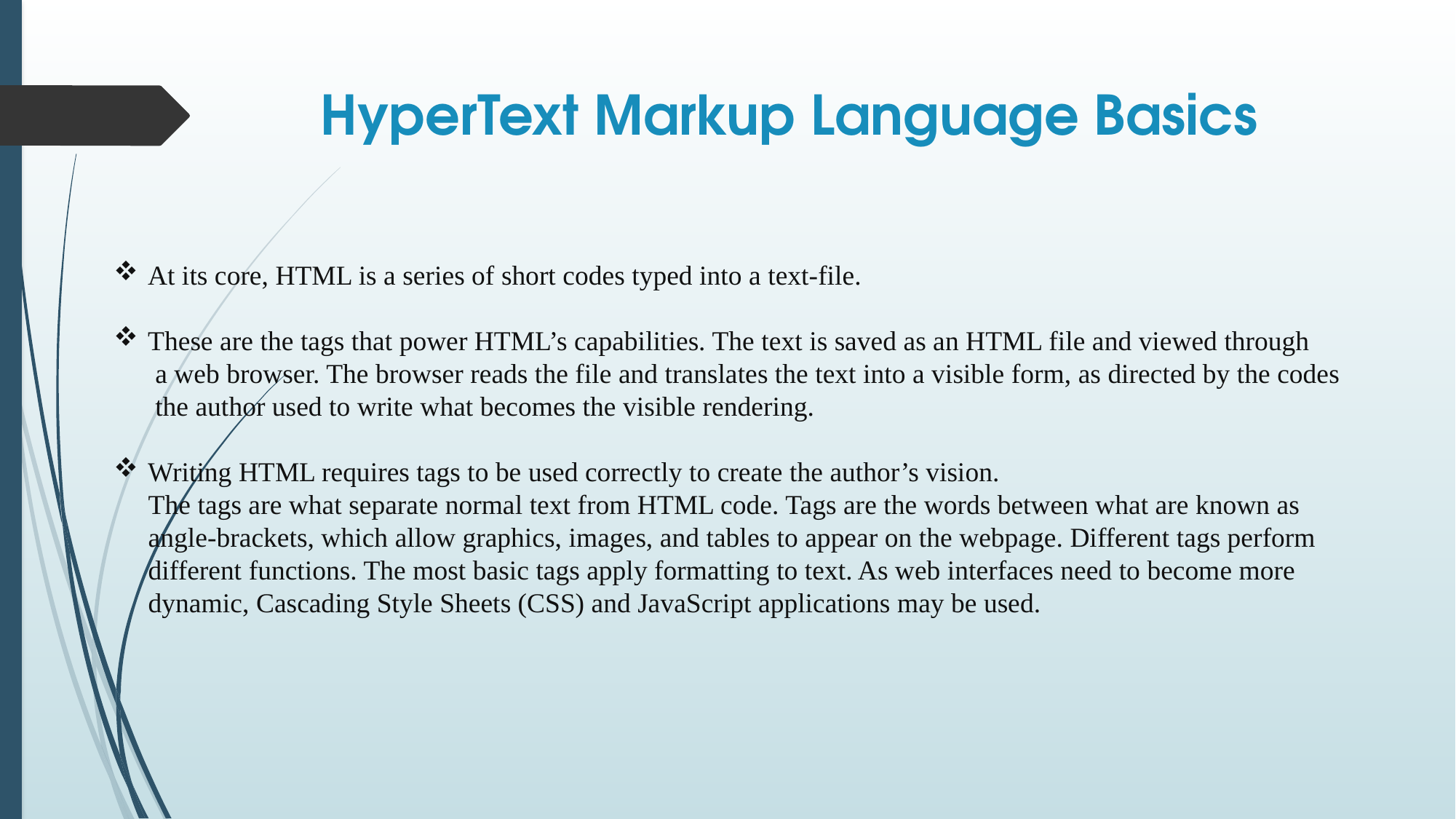

# HyperText Markup Language Basics
At its core, HTML is a series of short codes typed into a text-file.

These are the tags that power HTML’s capabilities. The text is saved as an HTML file and viewed through
      a web browser. The browser reads the file and translates the text into a visible form, as directed by the codes
      the author used to write what becomes the visible rendering.

Writing HTML requires tags to be used correctly to create the author’s vision.
     The tags are what separate normal text from HTML code. Tags are the words between what are known as
     angle-brackets, which allow graphics, images, and tables to appear on the webpage. Different tags perform
     different functions. The most basic tags apply formatting to text. As web interfaces need to become more
     dynamic, Cascading Style Sheets (CSS) and JavaScript applications may be used.